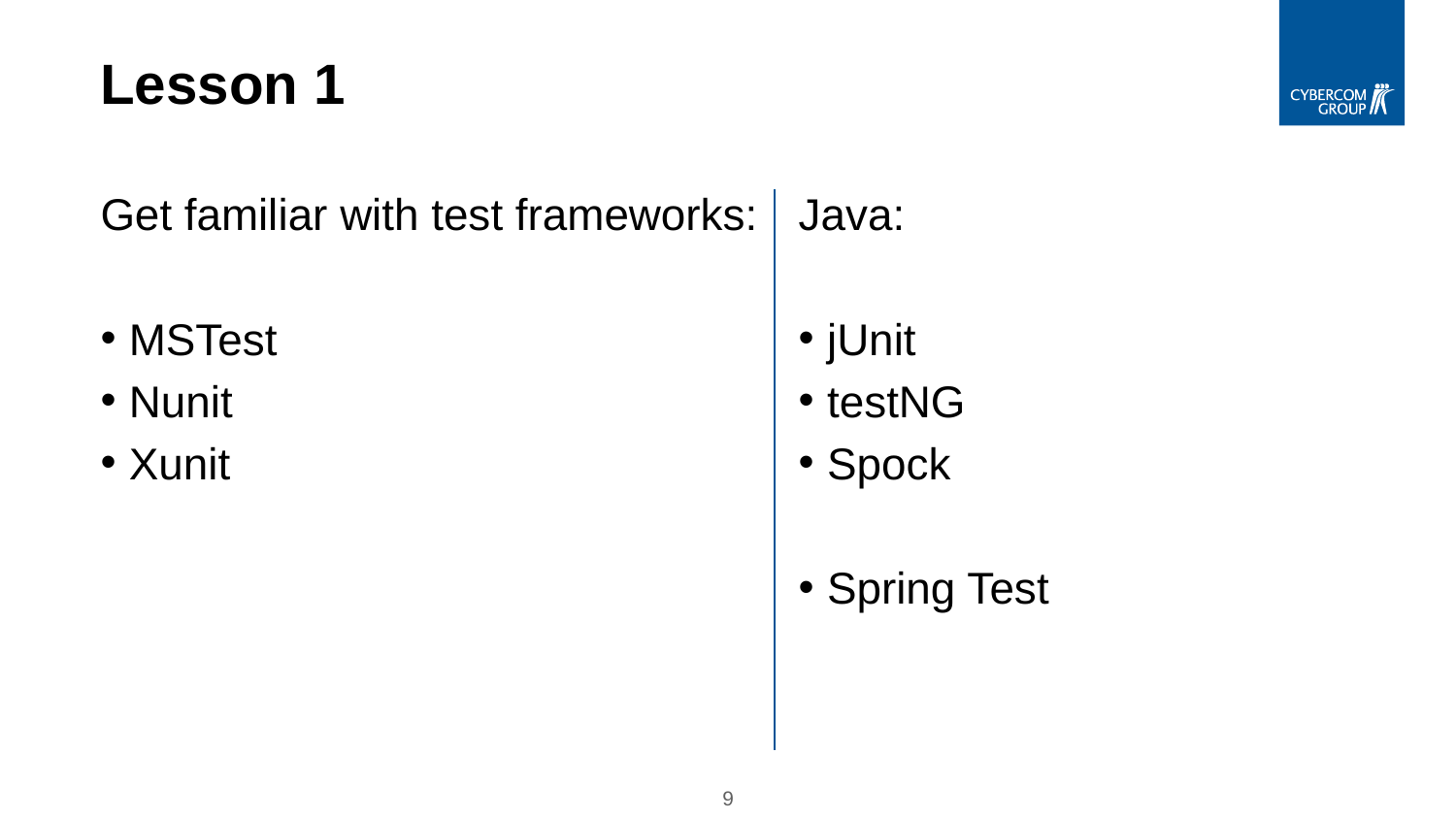

# Lesson 1
Get familiar with test frameworks:

MSTest
Nunit
Xunit

Java:

jUnit
testNG
Spock

Spring Test

9